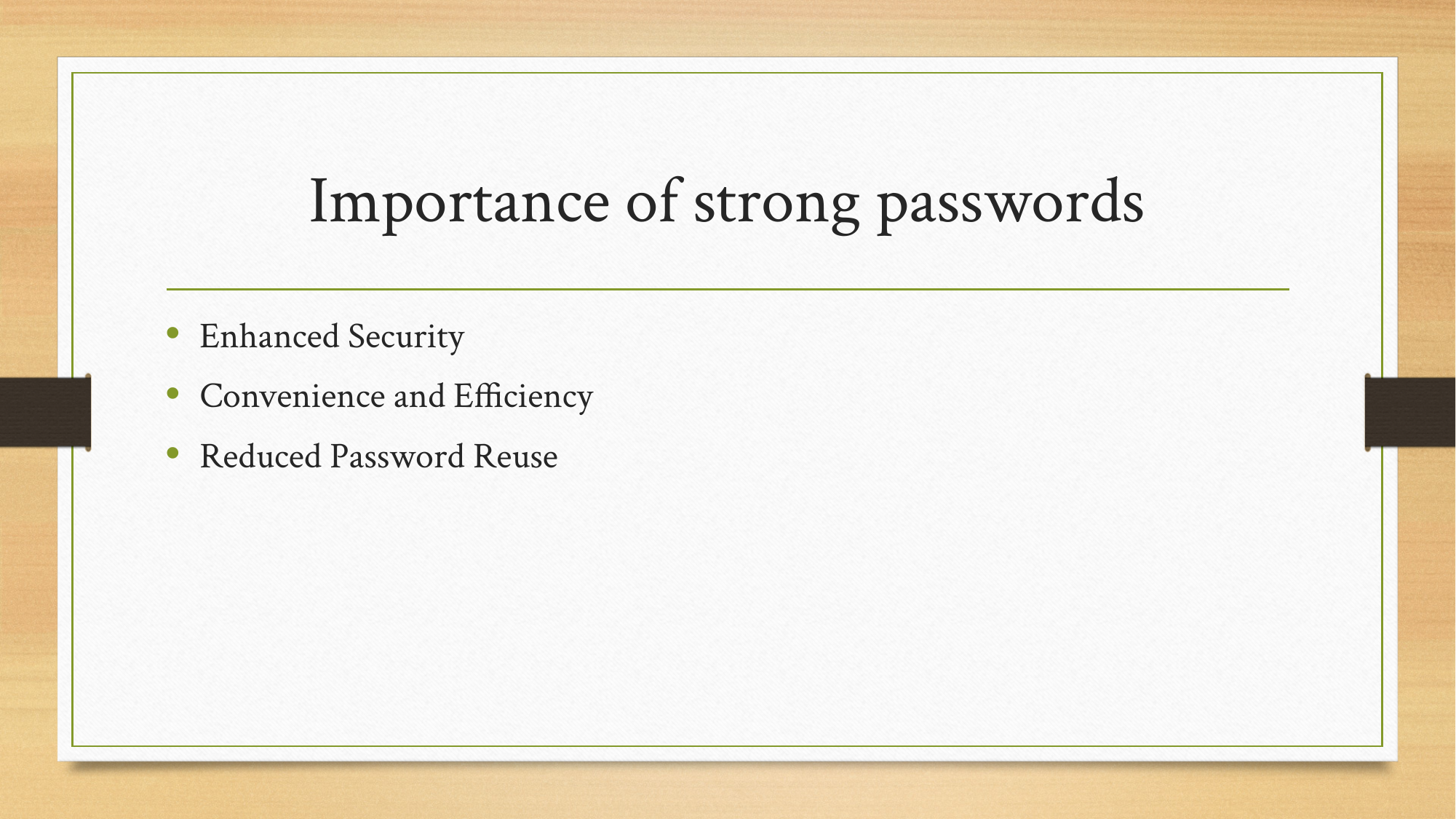

# Importance of strong passwords
Enhanced Security
Convenience and Efficiency
Reduced Password Reuse